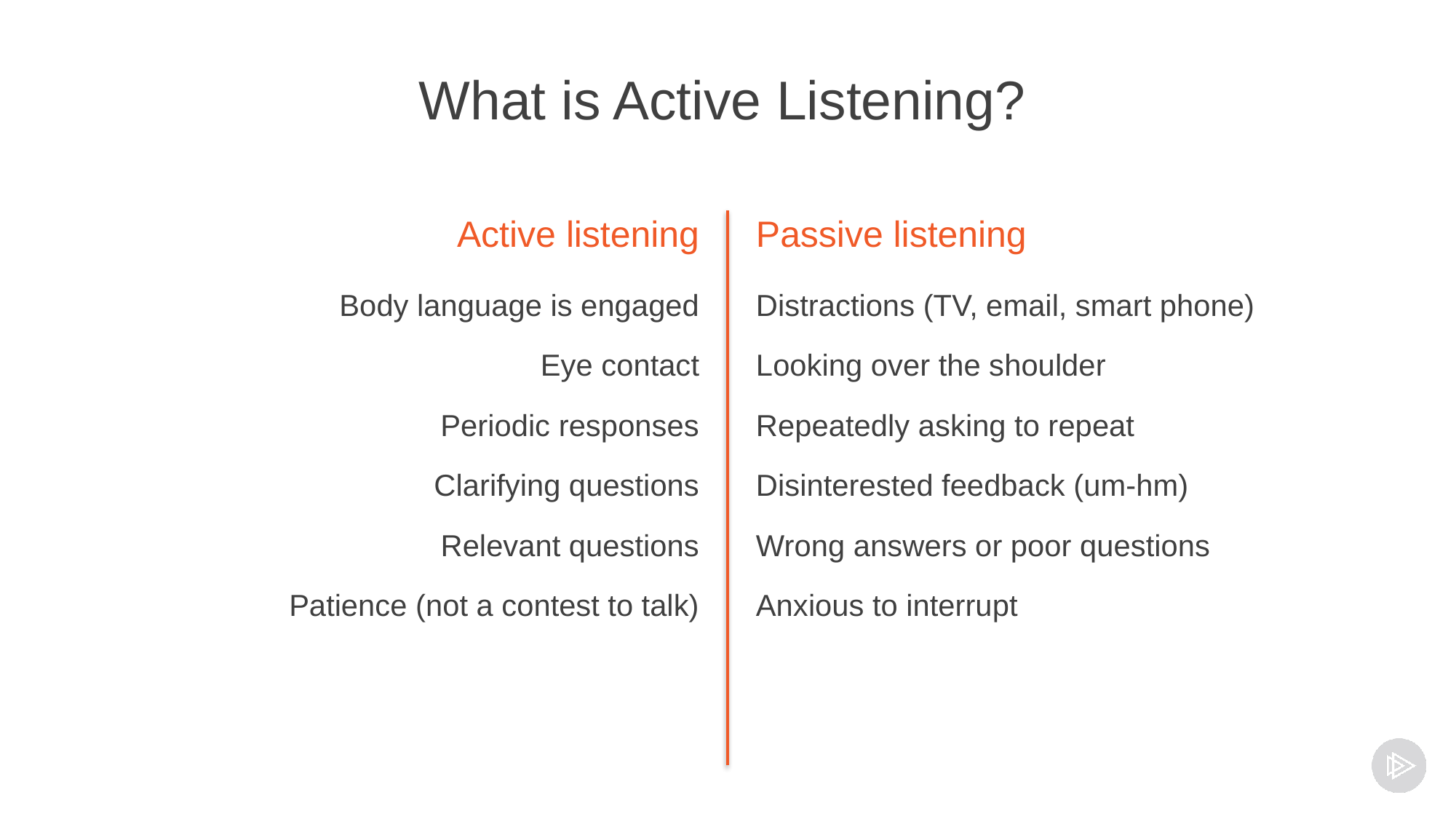

# What is Active Listening?
Active listening
Passive listening
Body language is engaged
Eye contact
Periodic responses
Clarifying questions
Relevant questions
Patience (not a contest to talk)
Distractions (TV, email, smart phone)
Looking over the shoulder
Repeatedly asking to repeat
Disinterested feedback (um-hm)
Wrong answers or poor questions
Anxious to interrupt